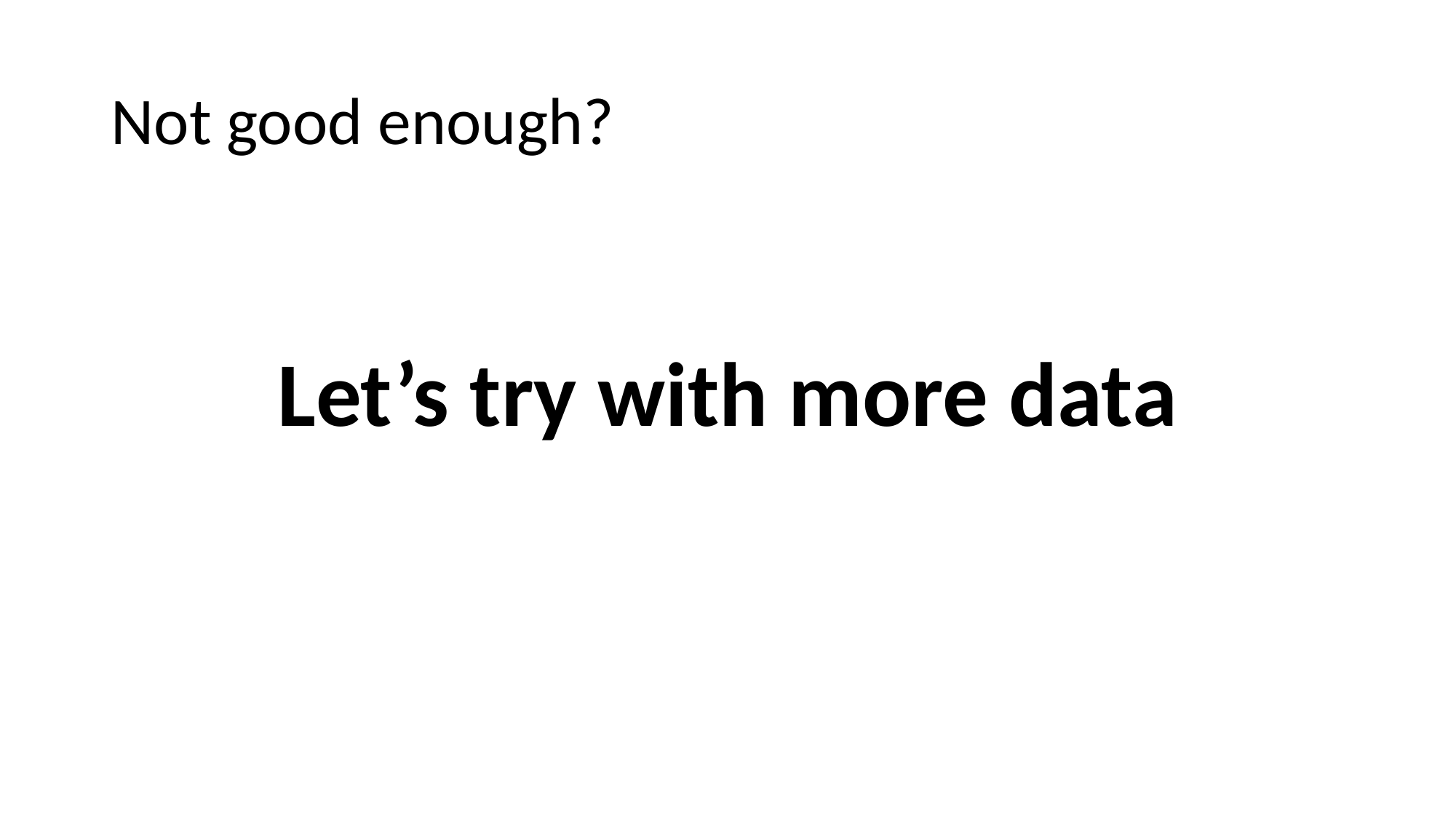

# Not good enough?

Let’s try with more data